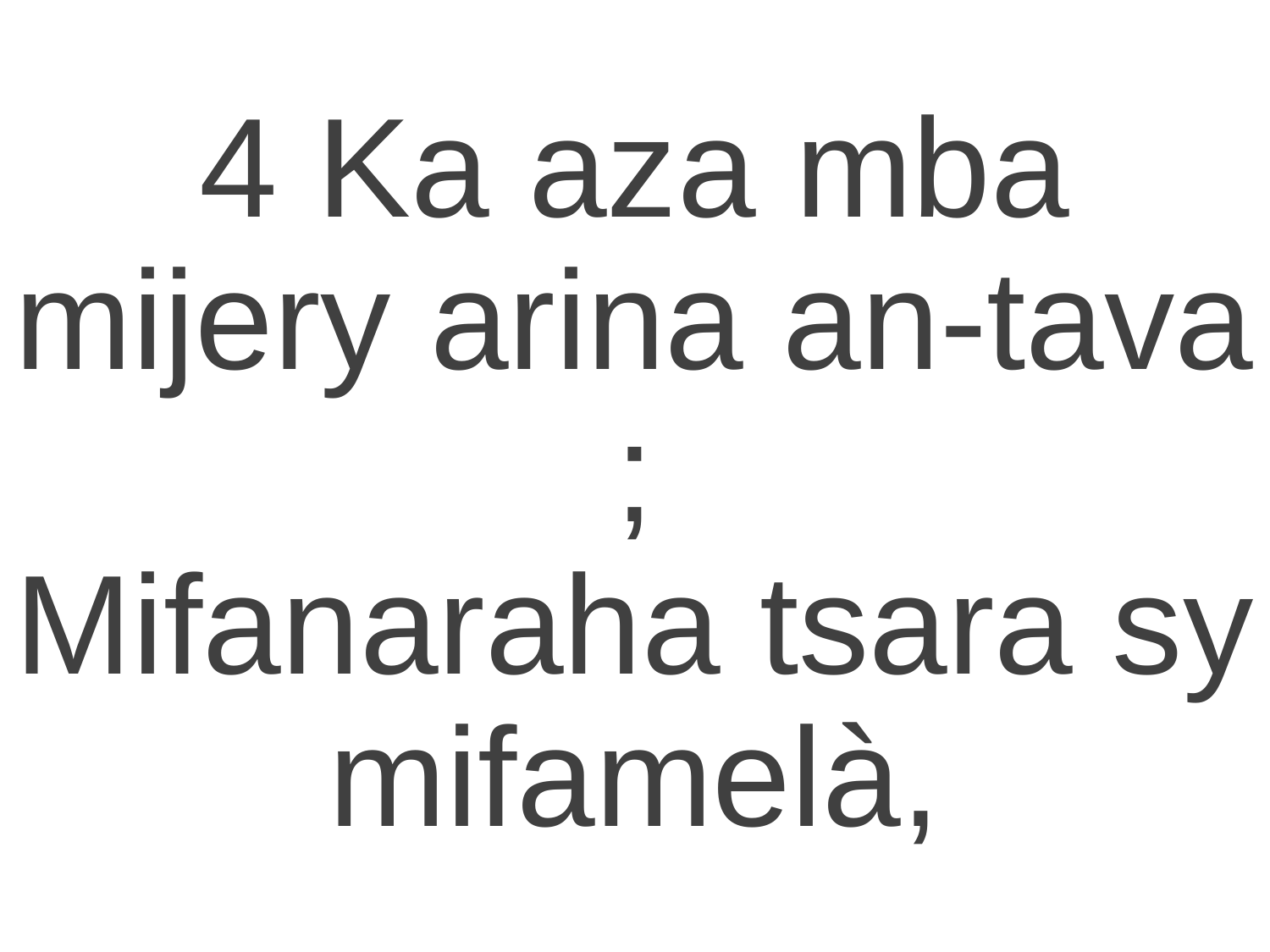

4 Ka aza mba mijery arina an-tava ;
Mifanaraha tsara sy mifamelà,